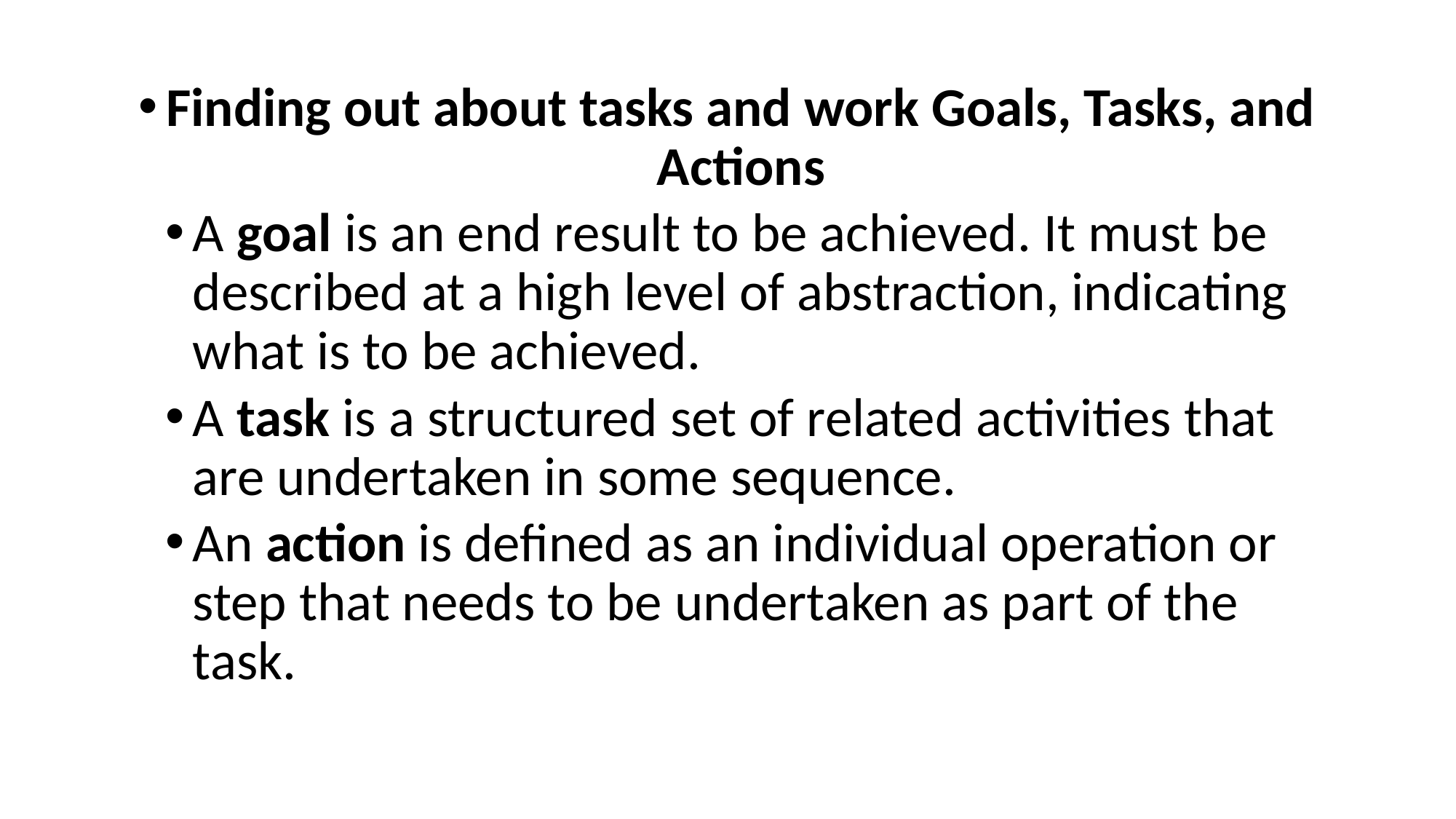

Finding out about tasks and work Goals, Tasks, and Actions
A goal is an end result to be achieved. It must be described at a high level of abstraction, indicating what is to be achieved.
A task is a structured set of related activities that are undertaken in some sequence.
An action is defined as an individual operation or step that needs to be undertaken as part of the task.